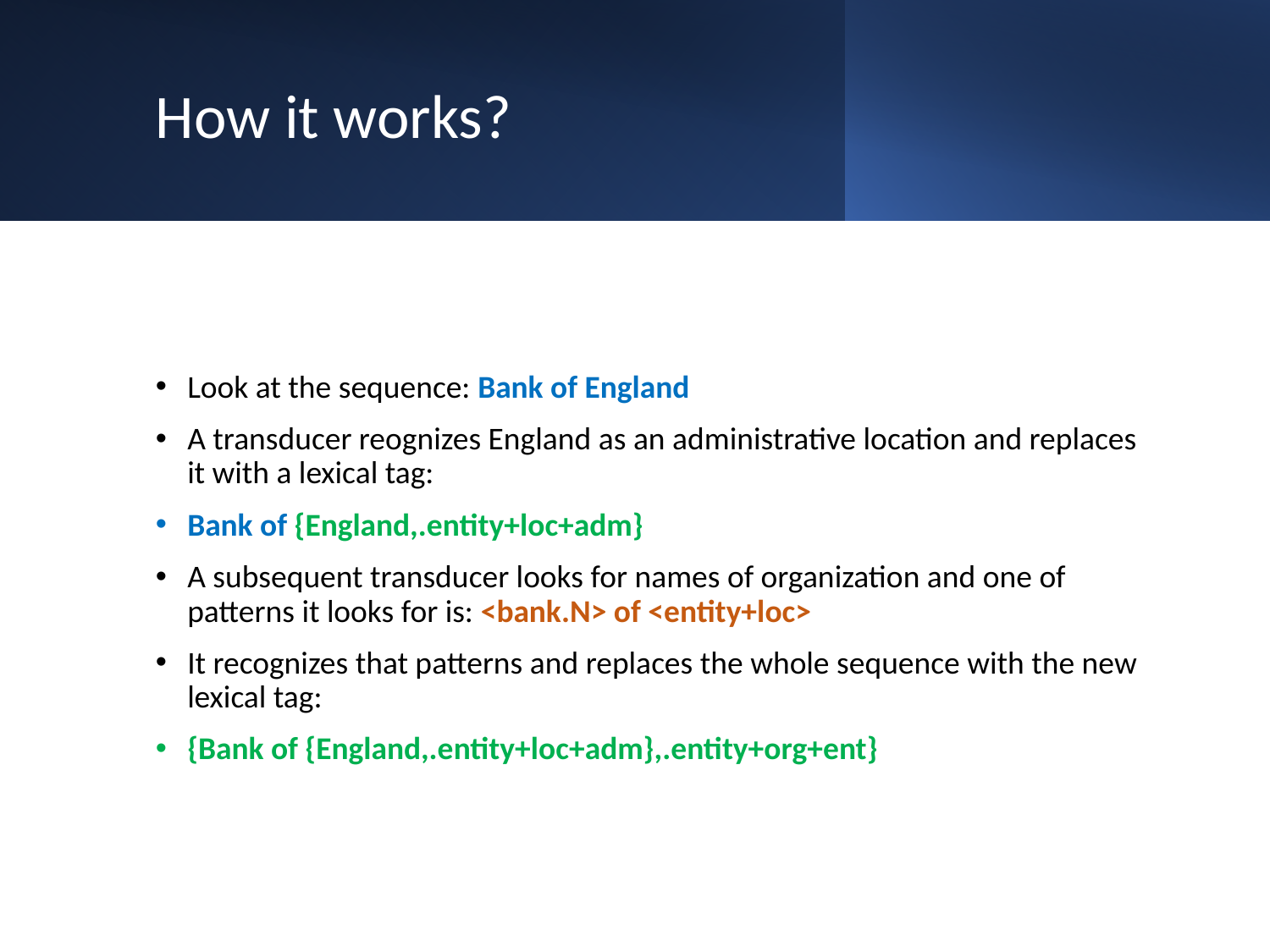

# How it works?
Look at the sequence: Bank of England
A transducer reognizes England as an administrative location and replaces it with a lexical tag:
Bank of {England,.entity+loc+adm}
A subsequent transducer looks for names of organization and one of patterns it looks for is: <bank.N> of <entity+loc>
It recognizes that patterns and replaces the whole sequence with the new lexical tag:
{Bank of {England,.entity+loc+adm},.entity+org+ent}
35